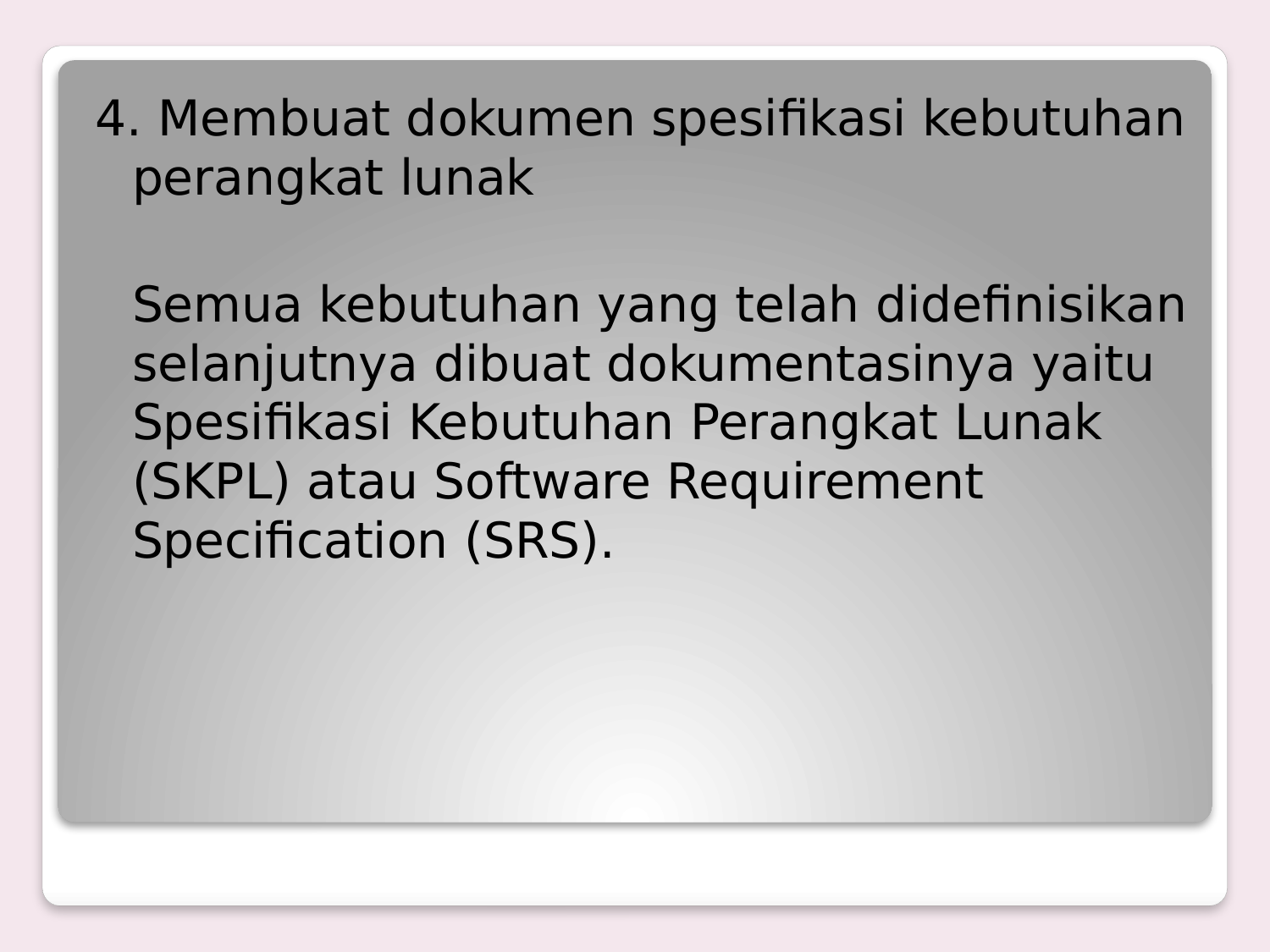

4. Membuat dokumen spesifikasi kebutuhan perangkat lunak

	Semua kebutuhan yang telah didefinisikan selanjutnya dibuat dokumentasinya yaitu Spesifikasi Kebutuhan Perangkat Lunak (SKPL) atau Software Requirement Specification (SRS).
#